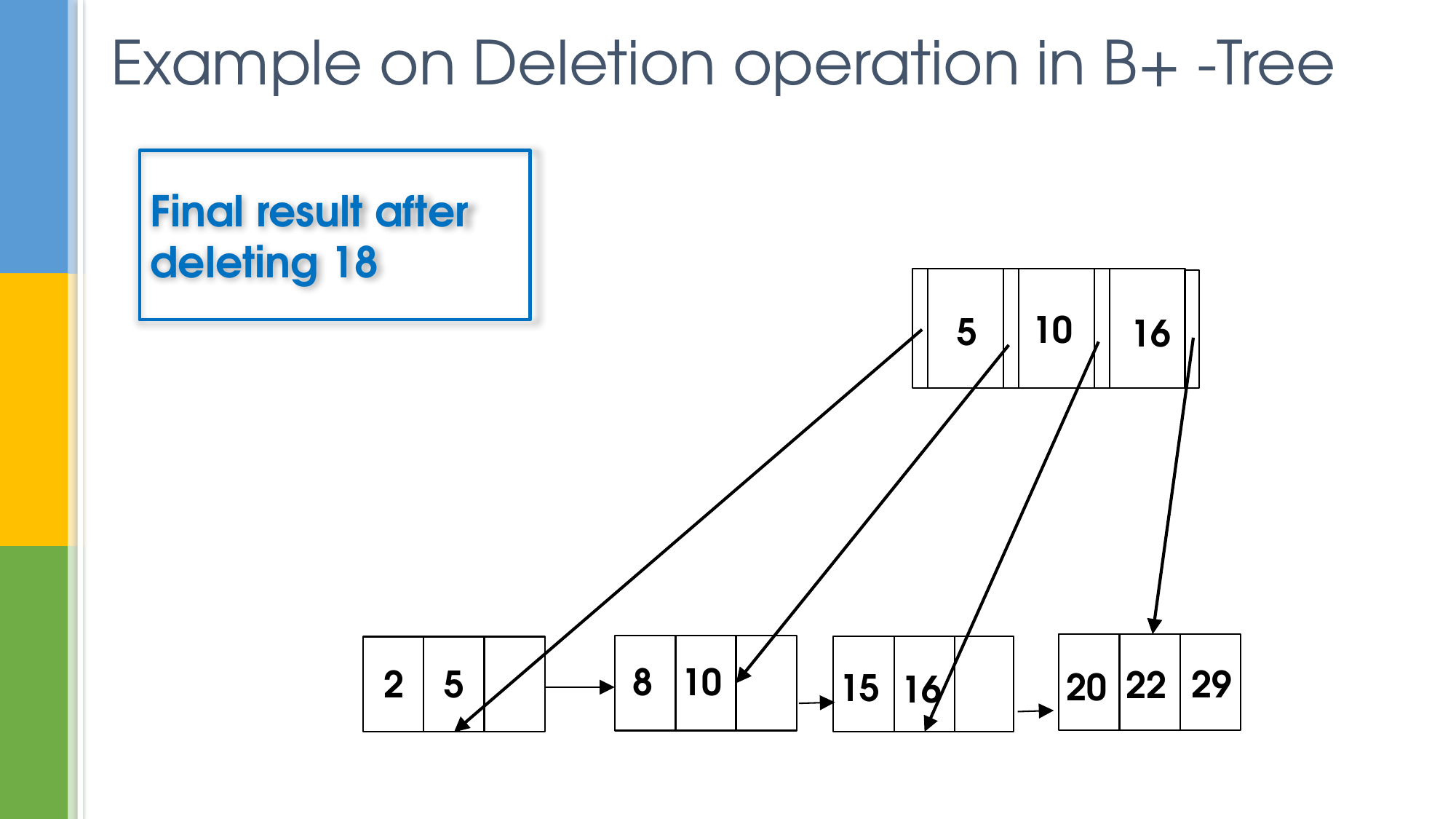

# Example on Deletion operation in B+ -Tree
Final result after deleting 18

10
5

10
2
5
29
22
20
16
16

8
15